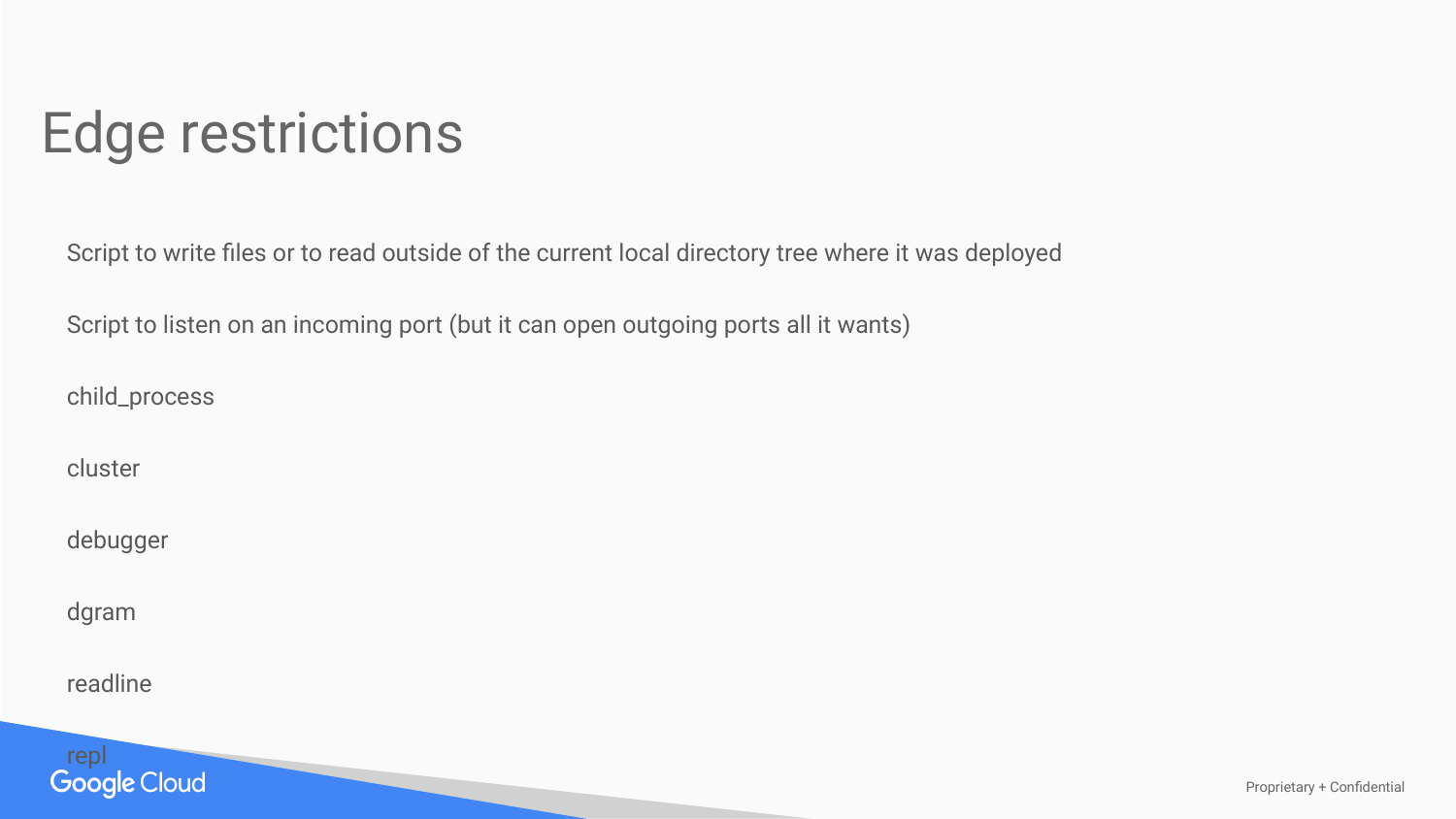

Edge restrictions
Script to write files or to read outside of the current local directory tree where it was deployed
Script to listen on an incoming port (but it can open outgoing ports all it wants)
child_process
cluster
debugger
dgram
readline
repl
tty